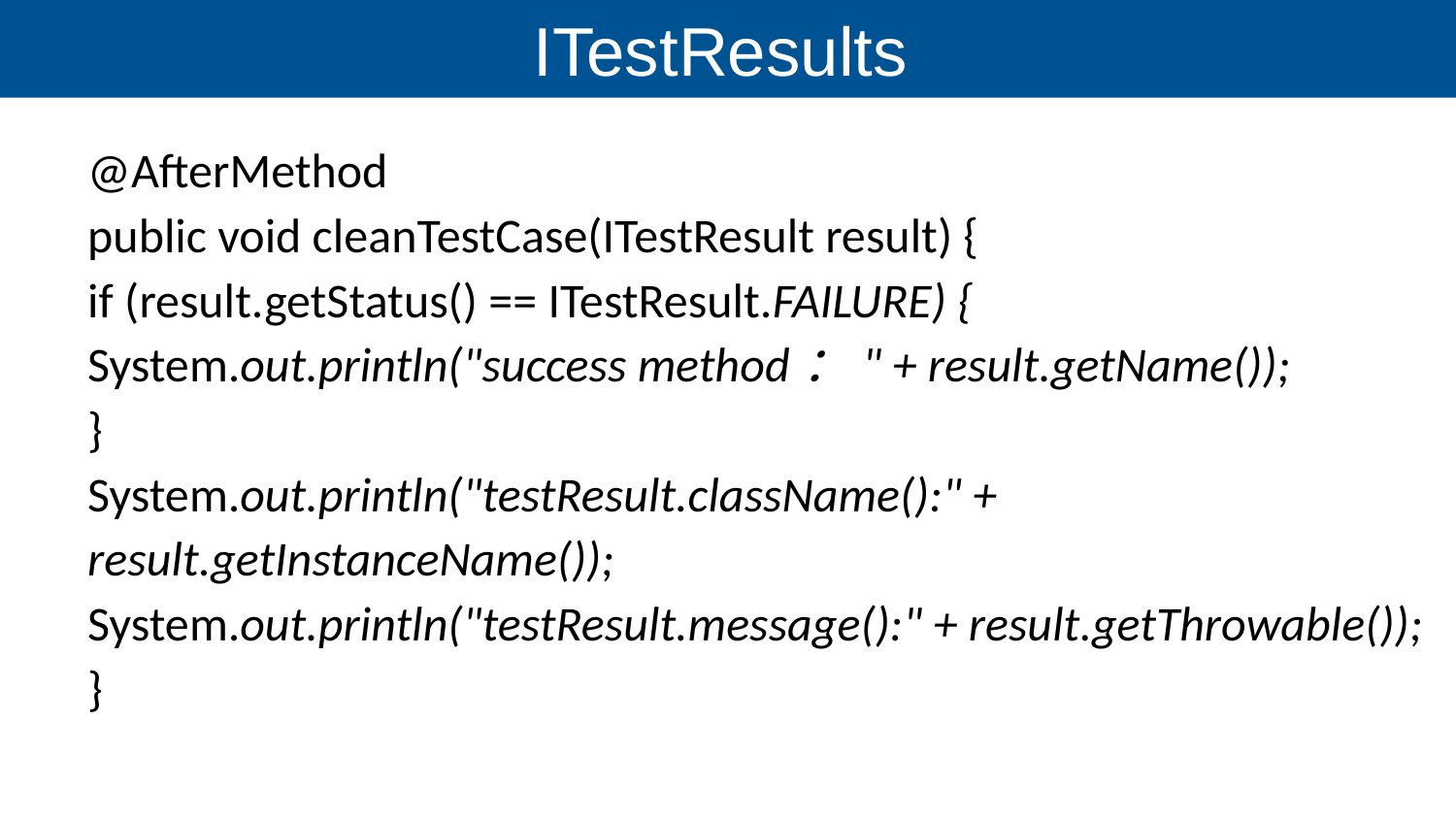

# ITestResults
@AfterMethod
public void cleanTestCase(ITestResult result) {
if (result.getStatus() == ITestResult.FAILURE) {
System.out.println("success method：" + result.getName());
}
System.out.println("testResult.className():" + result.getInstanceName());
System.out.println("testResult.message():" + result.getThrowable());
}